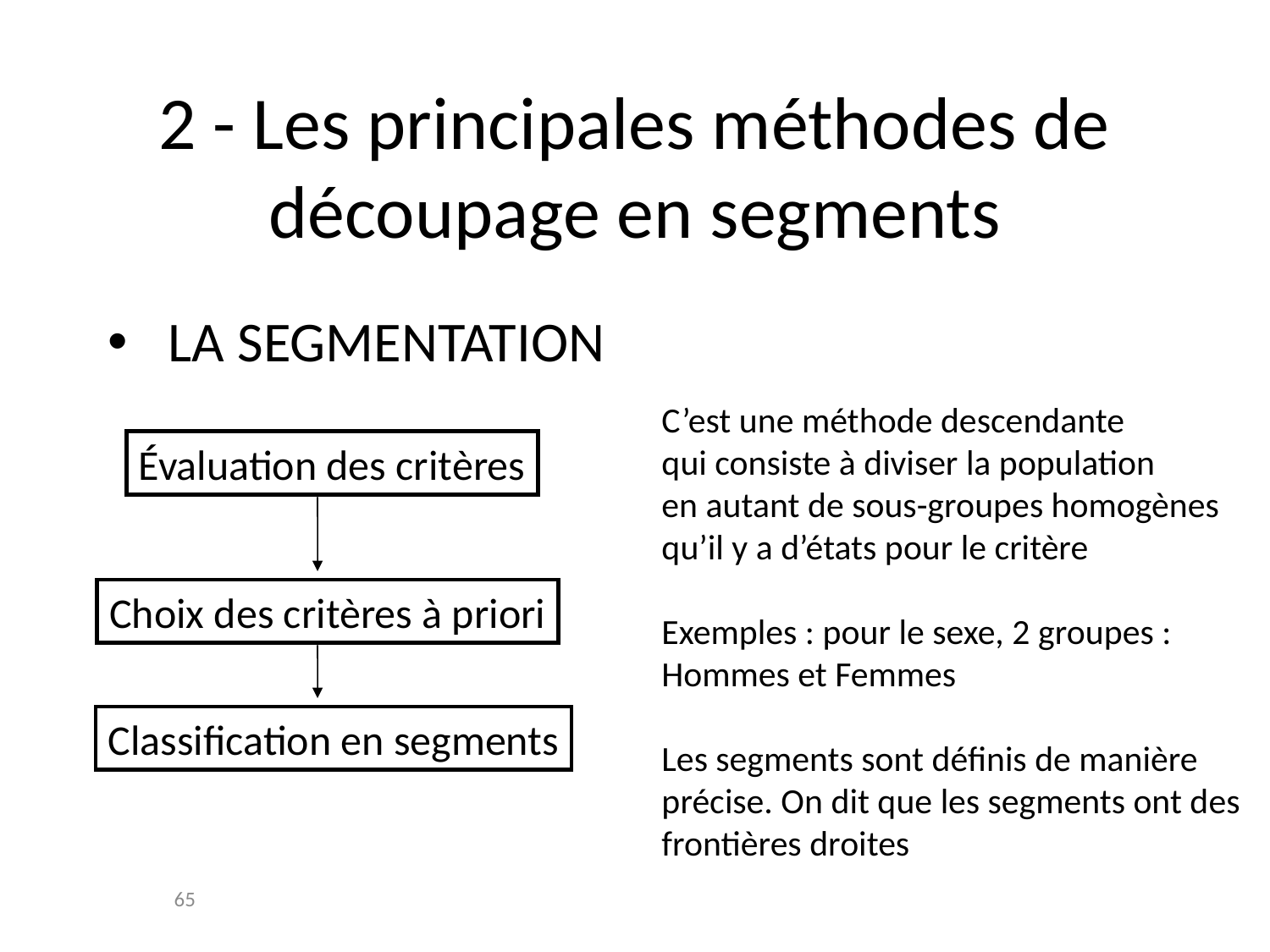

# 2 - Les principales méthodes de découpage en segments
 LA SEGMENTATION
C’est une méthode descendante
qui consiste à diviser la population
en autant de sous-groupes homogènes
qu’il y a d’états pour le critère

Exemples : pour le sexe, 2 groupes :
Hommes et Femmes

Les segments sont définis de manière
précise. On dit que les segments ont des
frontières droites
Évaluation des critères

Choix des critères à priori

Classification en segments
65